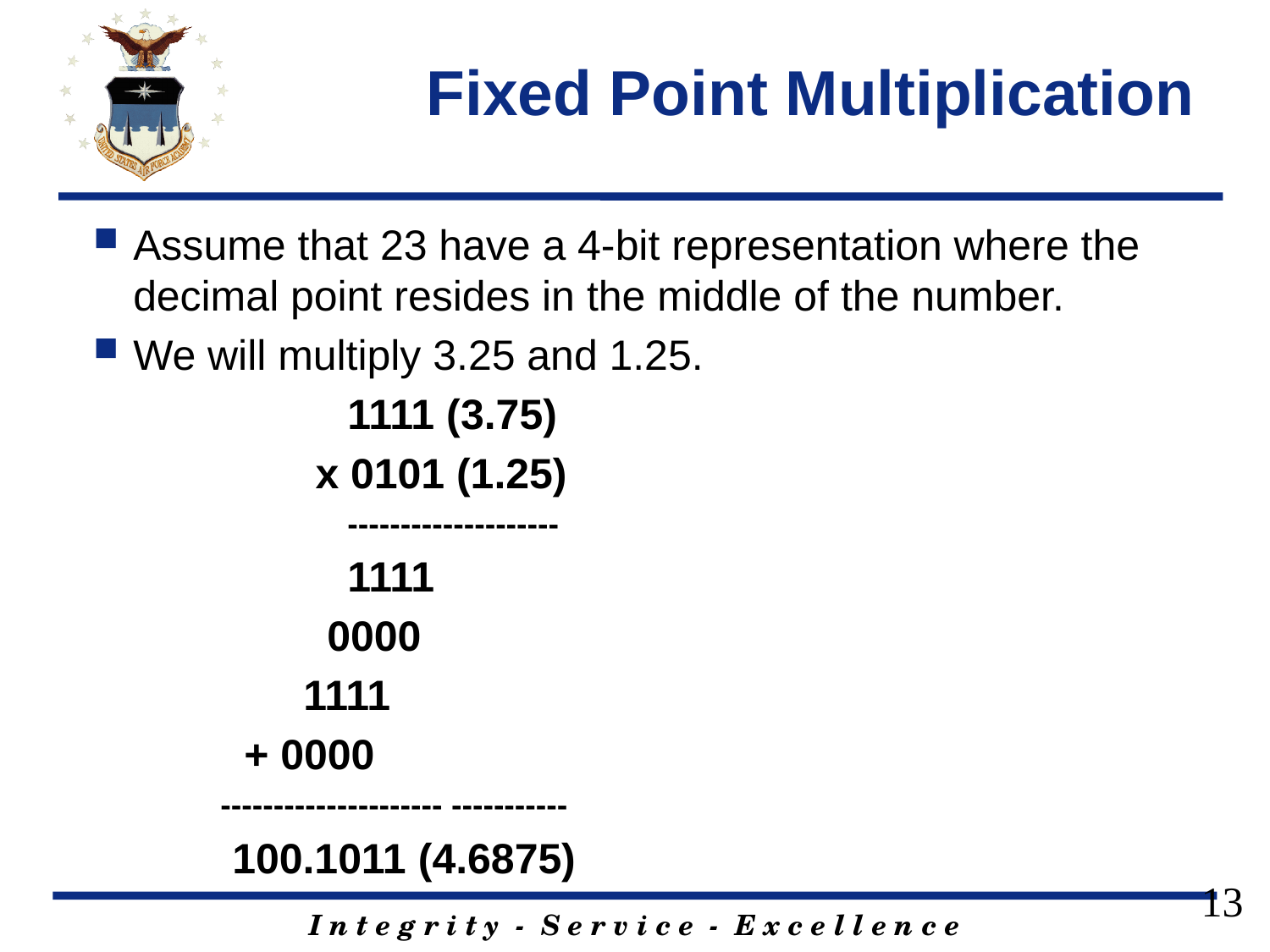

# Fixed Point Multiplication
Assume that 23 have a 4-bit representation where the decimal point resides in the middle of the number.
We will multiply 3.25 and 1.25.
	 	1111 (3.75)
	        x 0101 (1.25)
		--------------------
		1111
	         0000
	       1111
	  + 0000
	--------------------- -----------
	 100.1011 (4.6875)

13